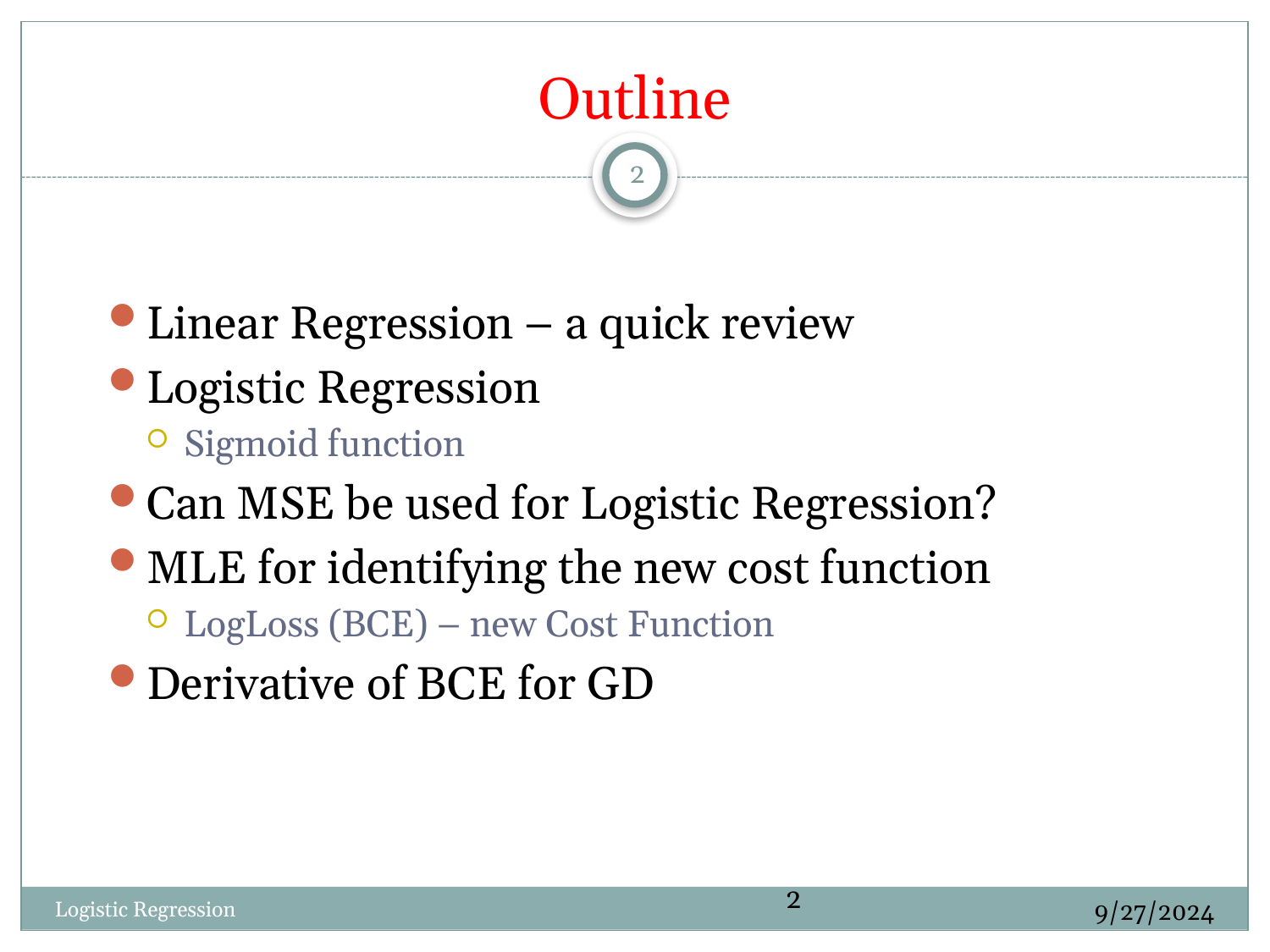

# Outline
2

Linear Regression – a quick review
Logistic Regression
Sigmoid function
Can MSE be used for Logistic Regression?
MLE for identifying the new cost function
LogLoss (BCE) – new Cost Function
Derivative of BCE for GD
2
9/27/2024
Logistic Regression